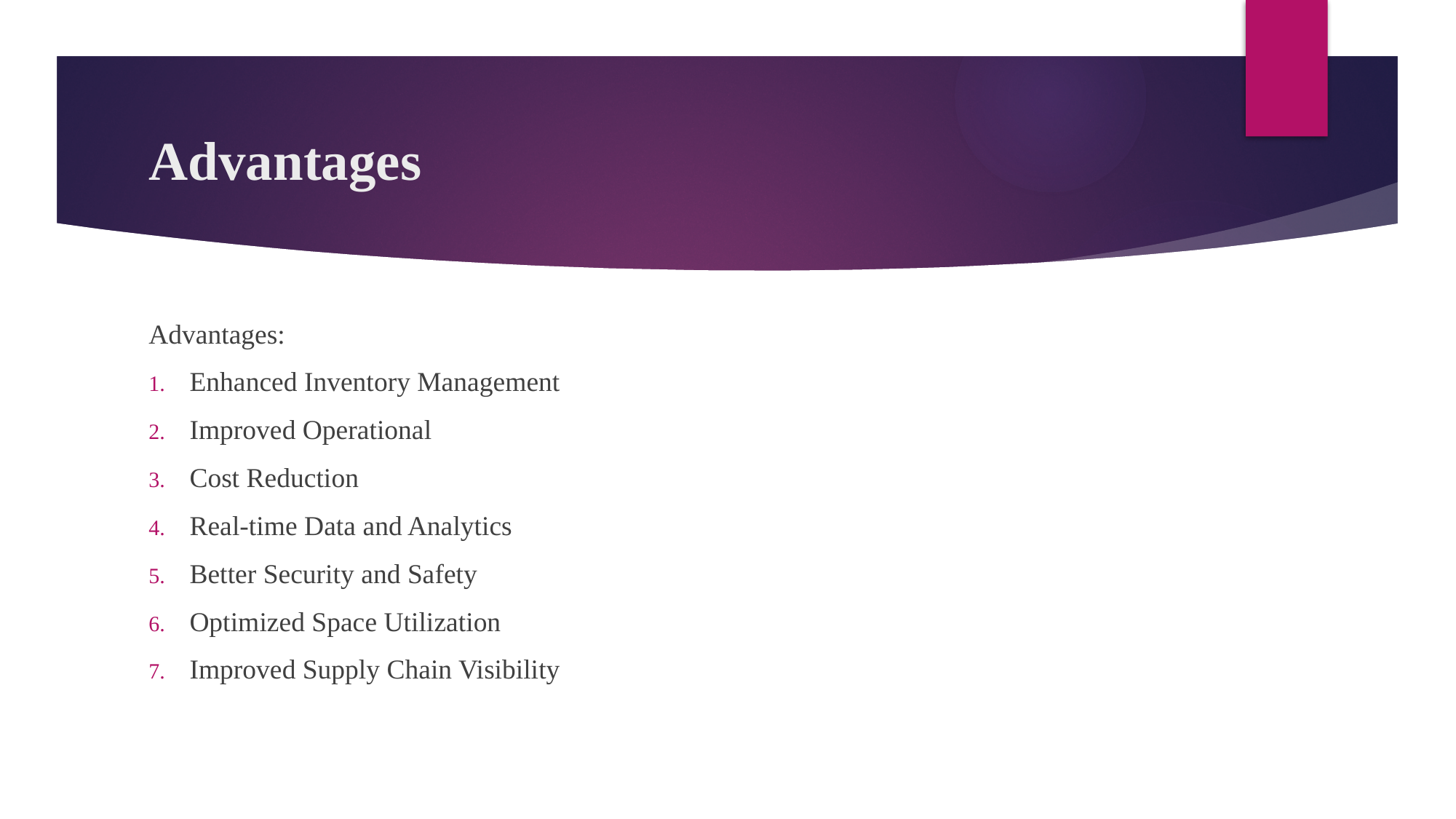

# Advantages
Advantages:
Enhanced Inventory Management
Improved Operational
Cost Reduction
Real-time Data and Analytics
Better Security and Safety
Optimized Space Utilization
Improved Supply Chain Visibility